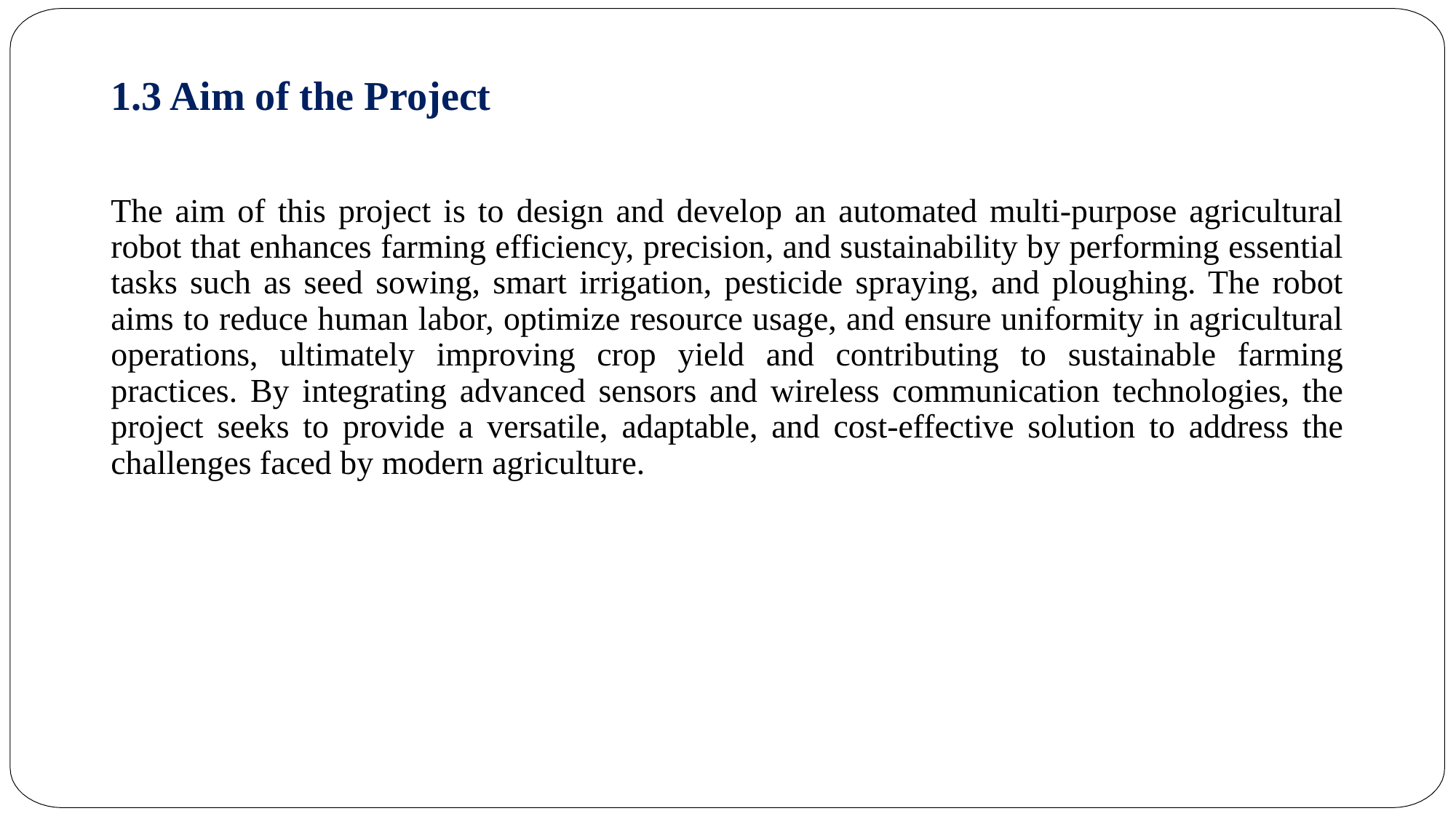

1.3 Aim of the Project

The aim of this project is to design and develop an automated multi-purpose agricultural robot that enhances farming efficiency, precision, and sustainability by performing essential tasks such as seed sowing, smart irrigation, pesticide spraying, and ploughing. The robot aims to reduce human labor, optimize resource usage, and ensure uniformity in agricultural operations, ultimately improving crop yield and contributing to sustainable farming practices. By integrating advanced sensors and wireless communication technologies, the project seeks to provide a versatile, adaptable, and cost-effective solution to address the challenges faced by modern agriculture.